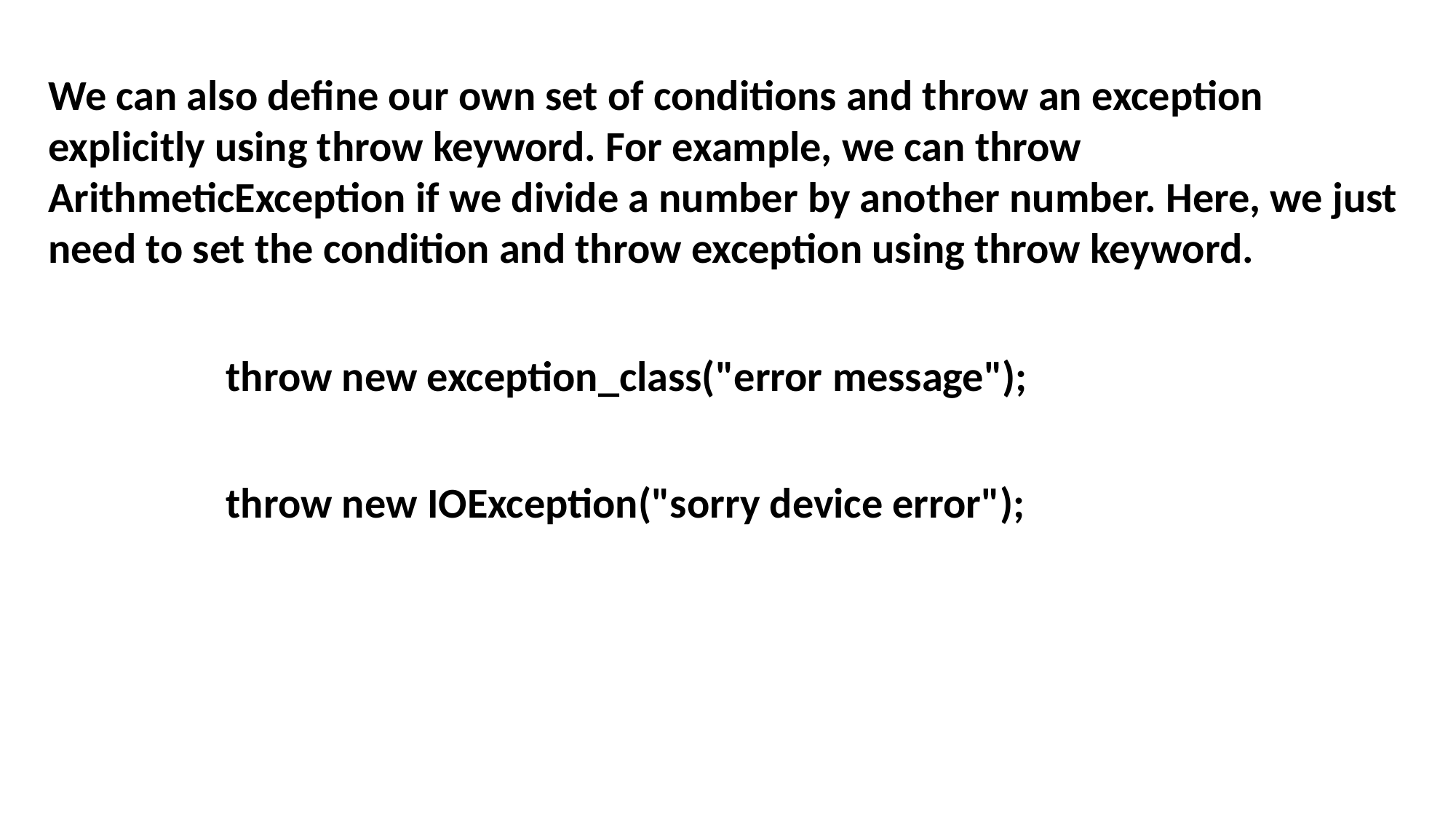

We can also define our own set of conditions and throw an exception explicitly using throw keyword. For example, we can throw ArithmeticException if we divide a number by another number. Here, we just need to set the condition and throw exception using throw keyword.
throw new exception_class("error message");
throw new IOException("sorry device error");